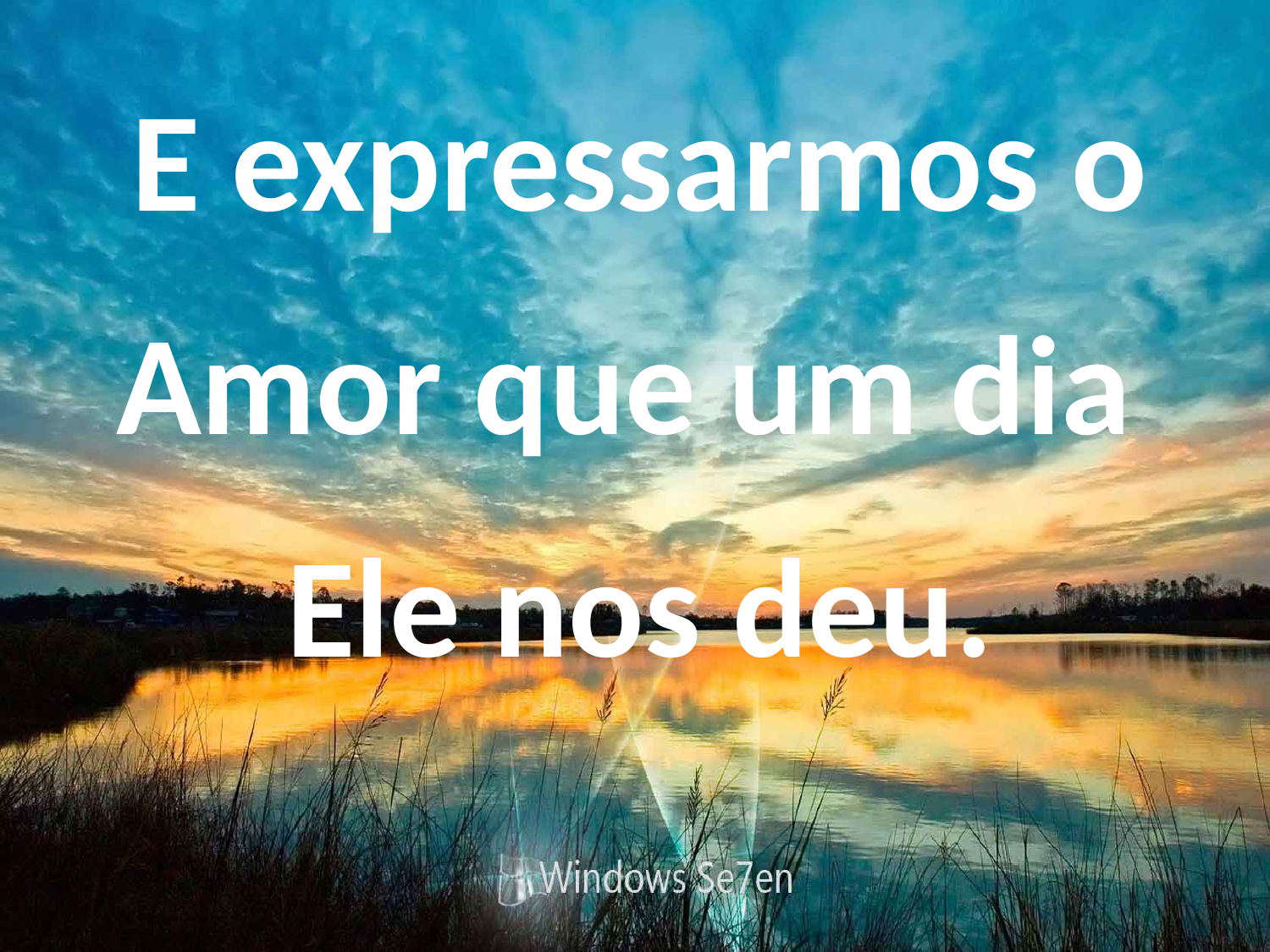

E expressarmos o
Amor que um dia
Ele nos deu.